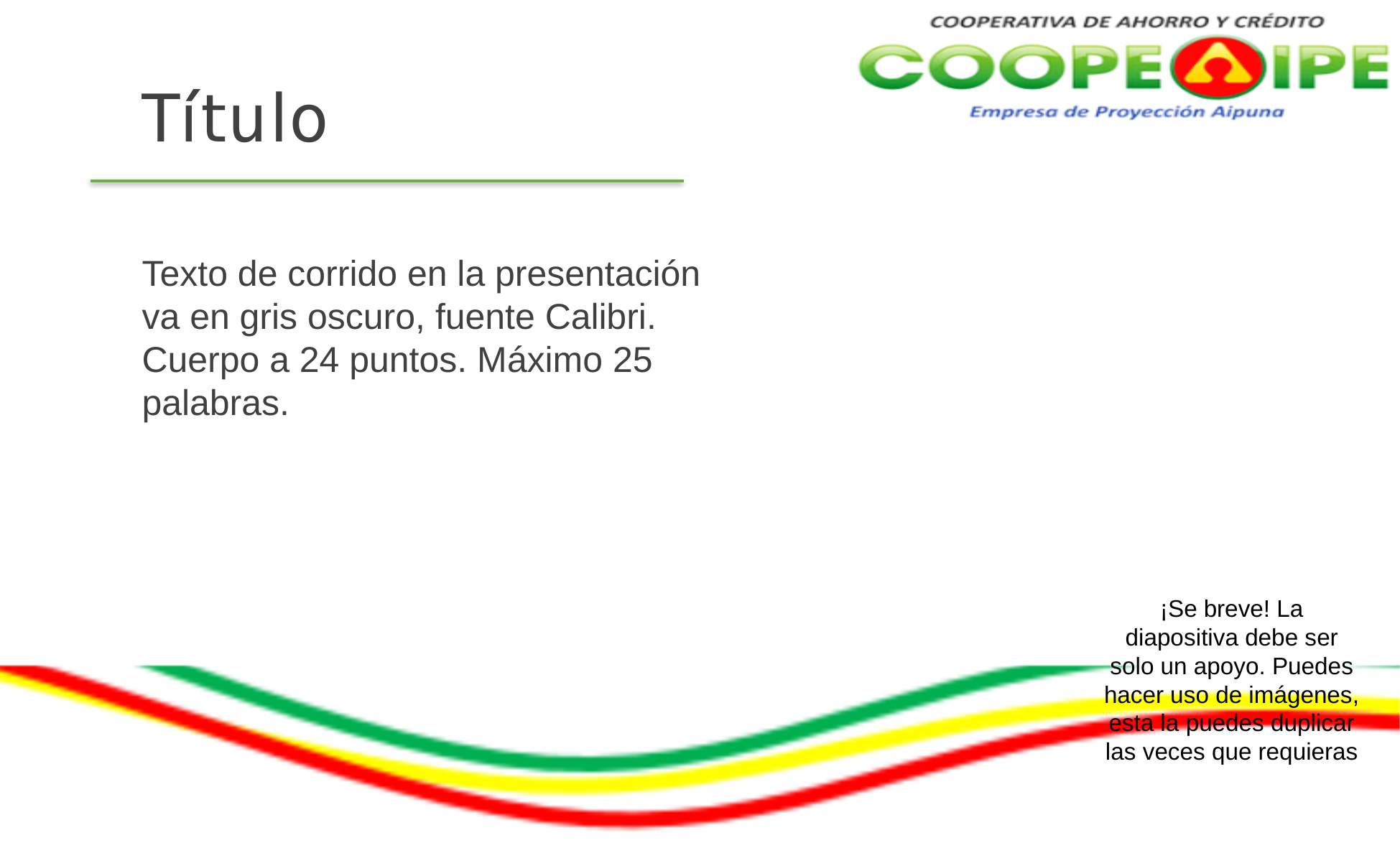

Título
Texto de corrido en la presentación va en gris oscuro, fuente Calibri. Cuerpo a 24 puntos. Máximo 25 palabras.
¡Se breve! La diapositiva debe ser solo un apoyo. Puedes hacer uso de imágenes, esta la puedes duplicar las veces que requieras